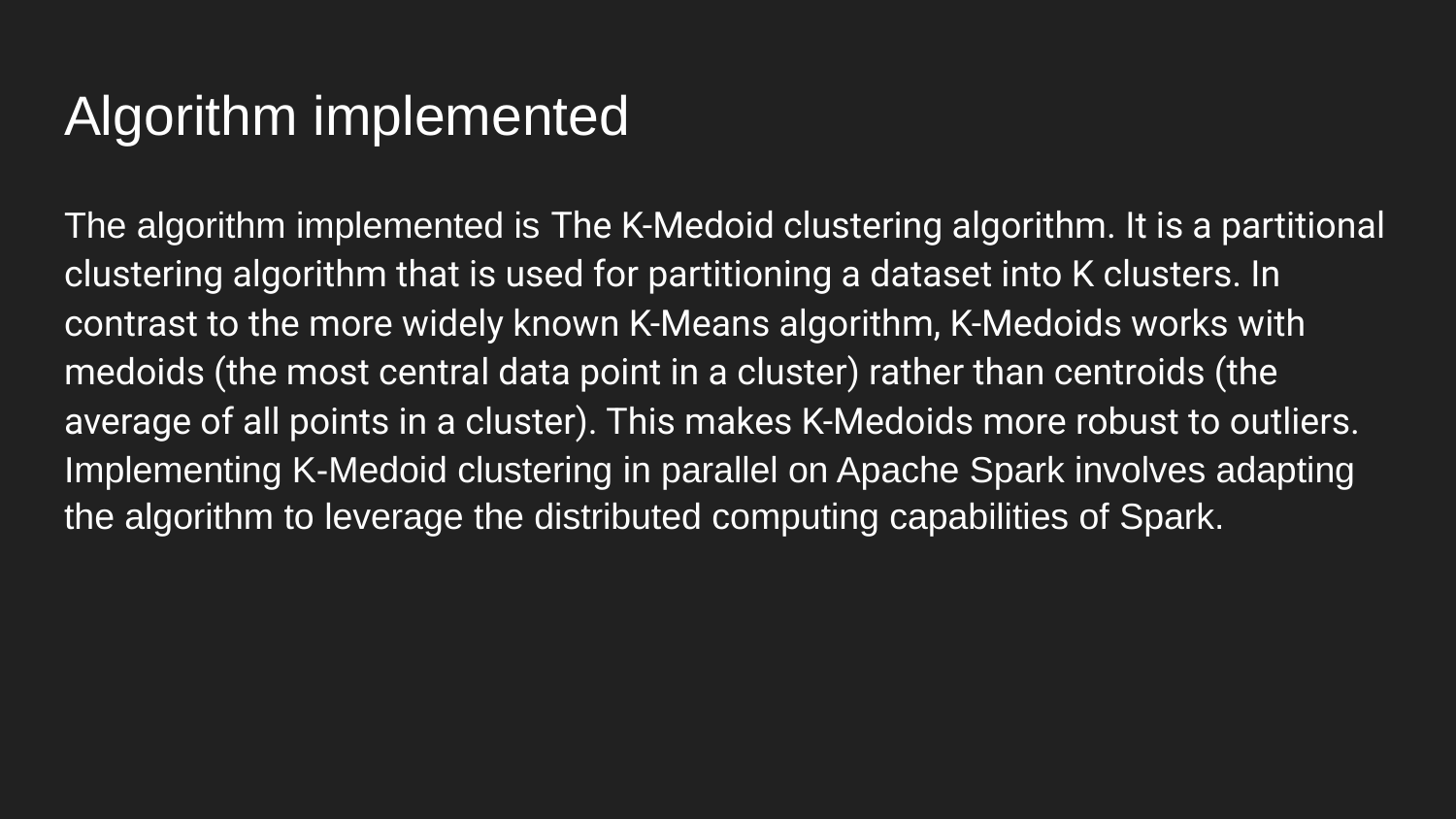

# Algorithm implemented
The algorithm implemented is The K-Medoid clustering algorithm. It is a partitional clustering algorithm that is used for partitioning a dataset into K clusters. In contrast to the more widely known K-Means algorithm, K-Medoids works with medoids (the most central data point in a cluster) rather than centroids (the average of all points in a cluster). This makes K-Medoids more robust to outliers.
Implementing K-Medoid clustering in parallel on Apache Spark involves adapting the algorithm to leverage the distributed computing capabilities of Spark.